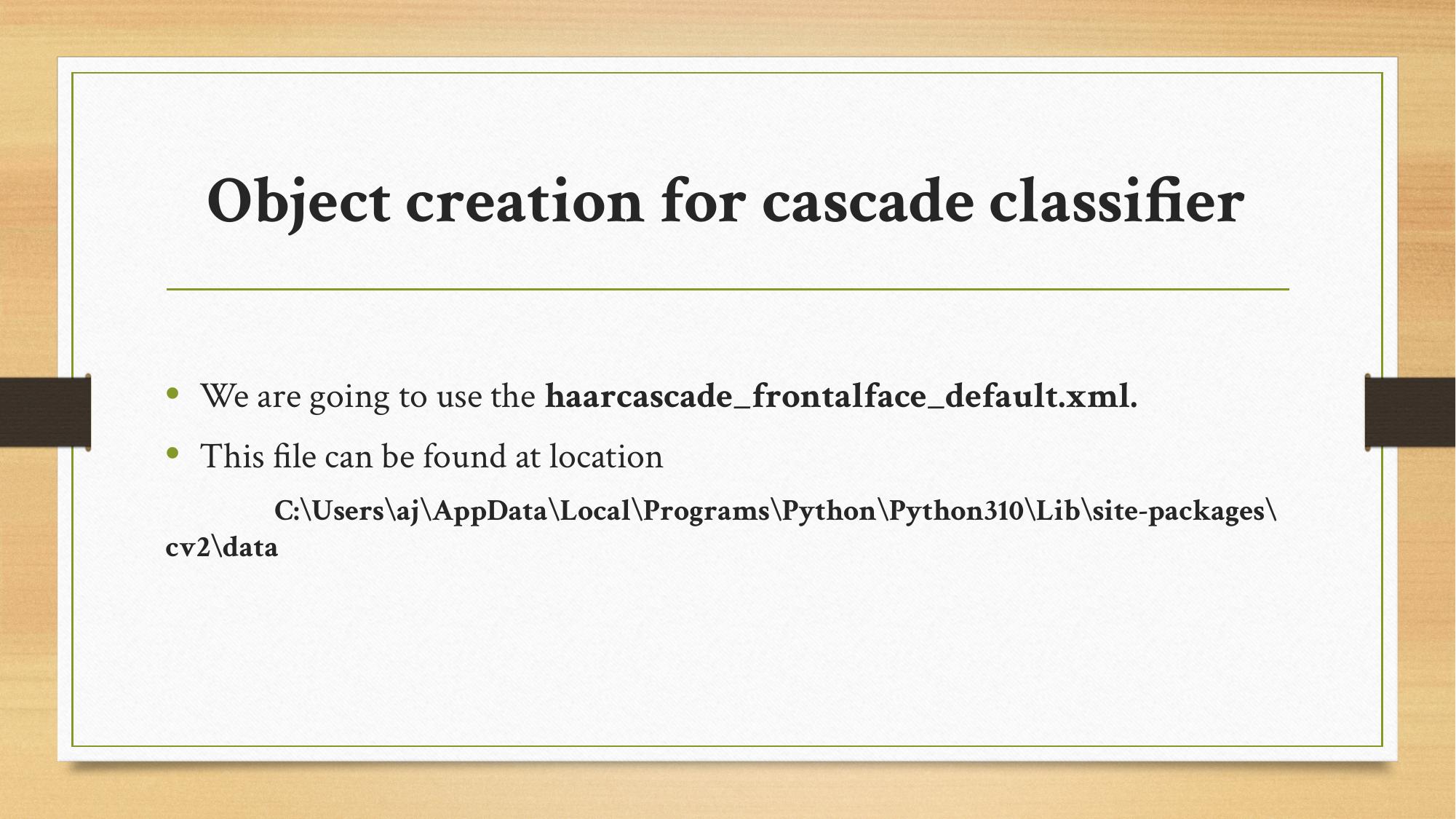

# Object creation for cascade classifier

We are going to use the haarcascade_frontalface_default.xml.
This file can be found at location
	C:\Users\aj\AppData\Local\Programs\Python\Python310\Lib\site-packages\cv2\data